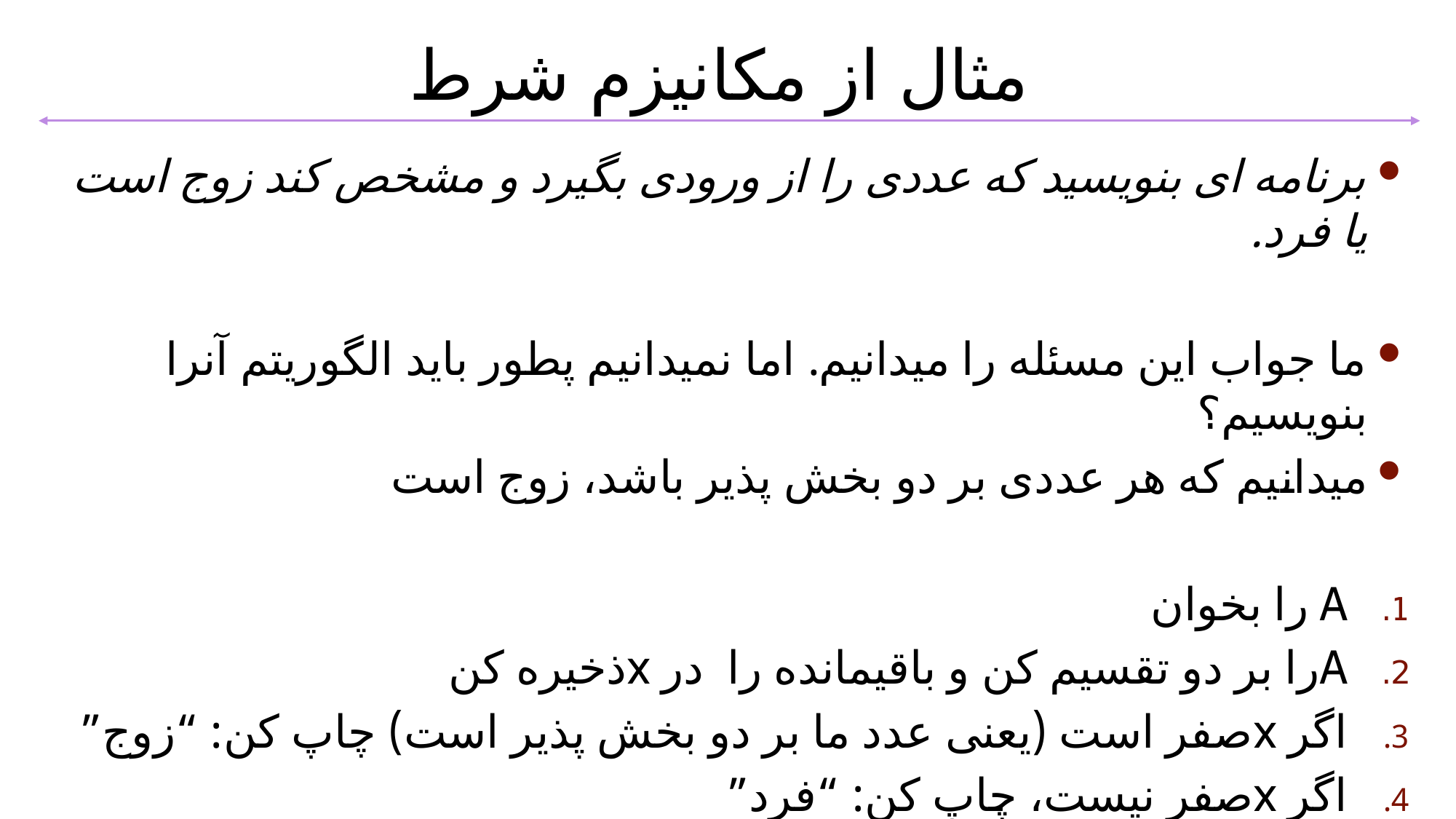

مثال از مکانیزم شرط
برنامه ای بنویسید که عددی را از ورودی بگیرد و مشخص کند زوج است یا فرد.

ما جواب این مسئله را میدانیم. اما نمیدانیم پطور باید الگوریتم آنرا بنویسیم؟
میدانیم که هر عددی بر دو بخش پذیر باشد، زوج است

A را بخوان
Aرا بر دو تقسیم کن و باقیمانده را  در xذخیره کن
اگر xصفر است (یعنی عدد ما بر دو بخش پذیر است) چاپ کن: “زوج”
اگر xصفر نیست، چاپ کن: “فرد”